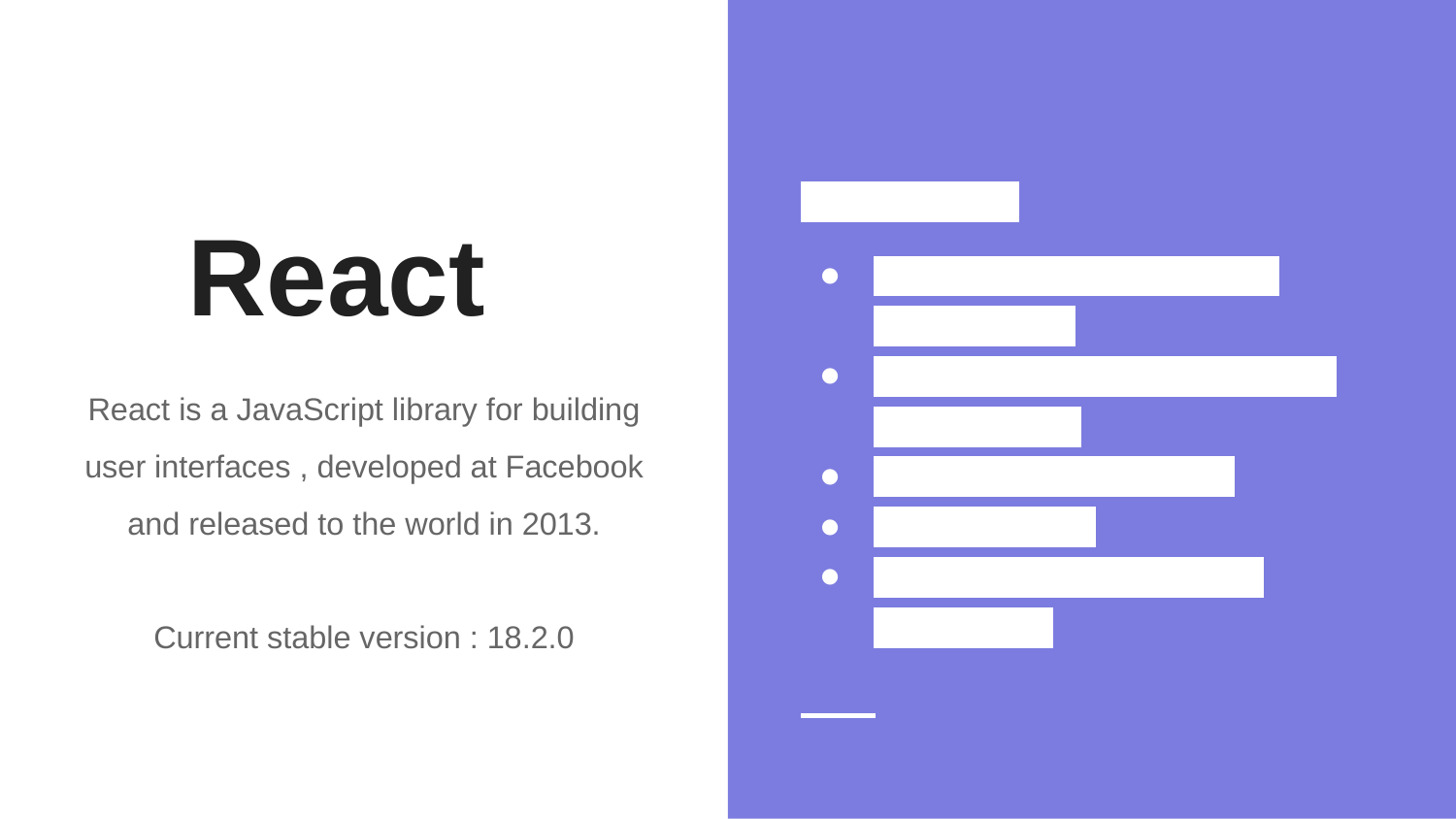

# React
Why React ?
Easy creation of dynamic applications.
Improved performance using Virtual DOM.
Reusable components
Easy to learn.
Dedicated tools for easy debugging.
React is a JavaScript library for building user interfaces , developed at Facebook and released to the world in 2013.

Current stable version : 18.2.0